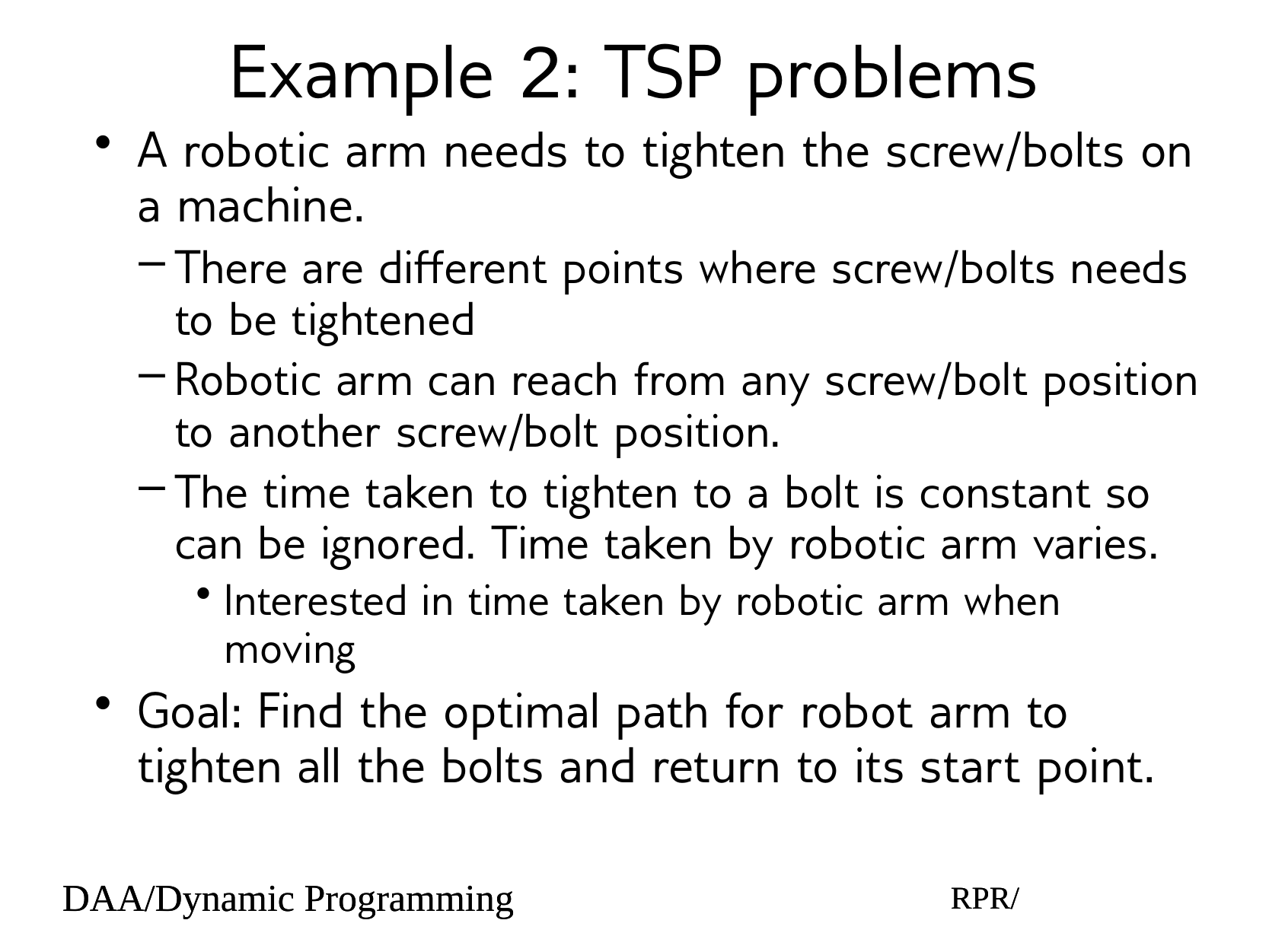

# Example 2: TSP problems
A robotic arm needs to tighten the screw/bolts on a machine.
There are different points where screw/bolts needs to be tightened
Robotic arm can reach from any screw/bolt position to another screw/bolt position.
The time taken to tighten to a bolt is constant so can be ignored. Time taken by robotic arm varies.
Interested in time taken by robotic arm when moving
Goal: Find the optimal path for robot arm to tighten all the bolts and return to its start point.
DAA/Dynamic Programming
RPR/
5